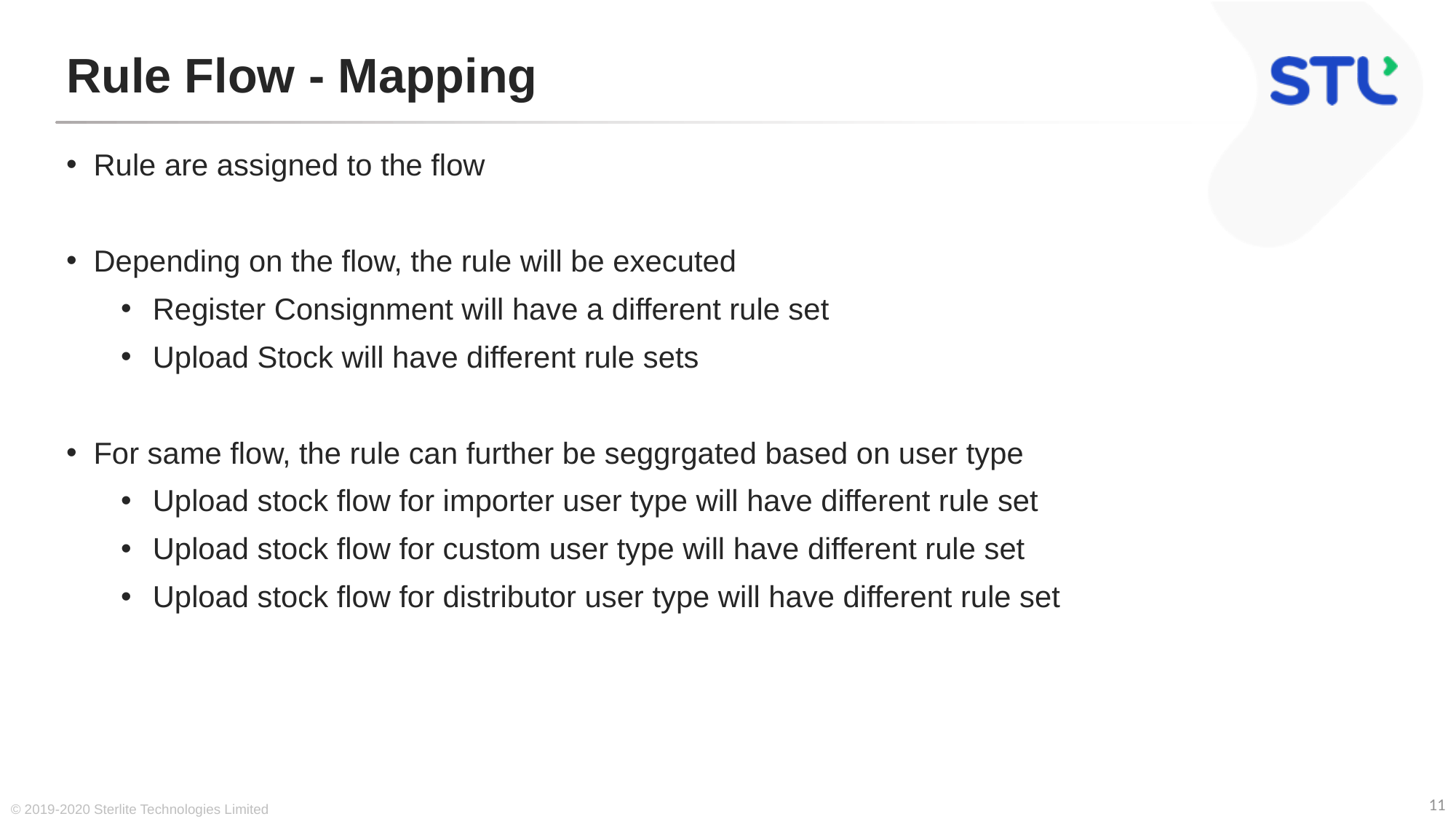

# Rule Flow - Mapping
Rule are assigned to the flow

Depending on the flow, the rule will be executed
Register Consignment will have a different rule set
Upload Stock will have different rule sets

For same flow, the rule can further be seggrgated based on user type
Upload stock flow for importer user type will have different rule set
Upload stock flow for custom user type will have different rule set
Upload stock flow for distributor user type will have different rule set

© 2019-2020 Sterlite Technologies Limited
11